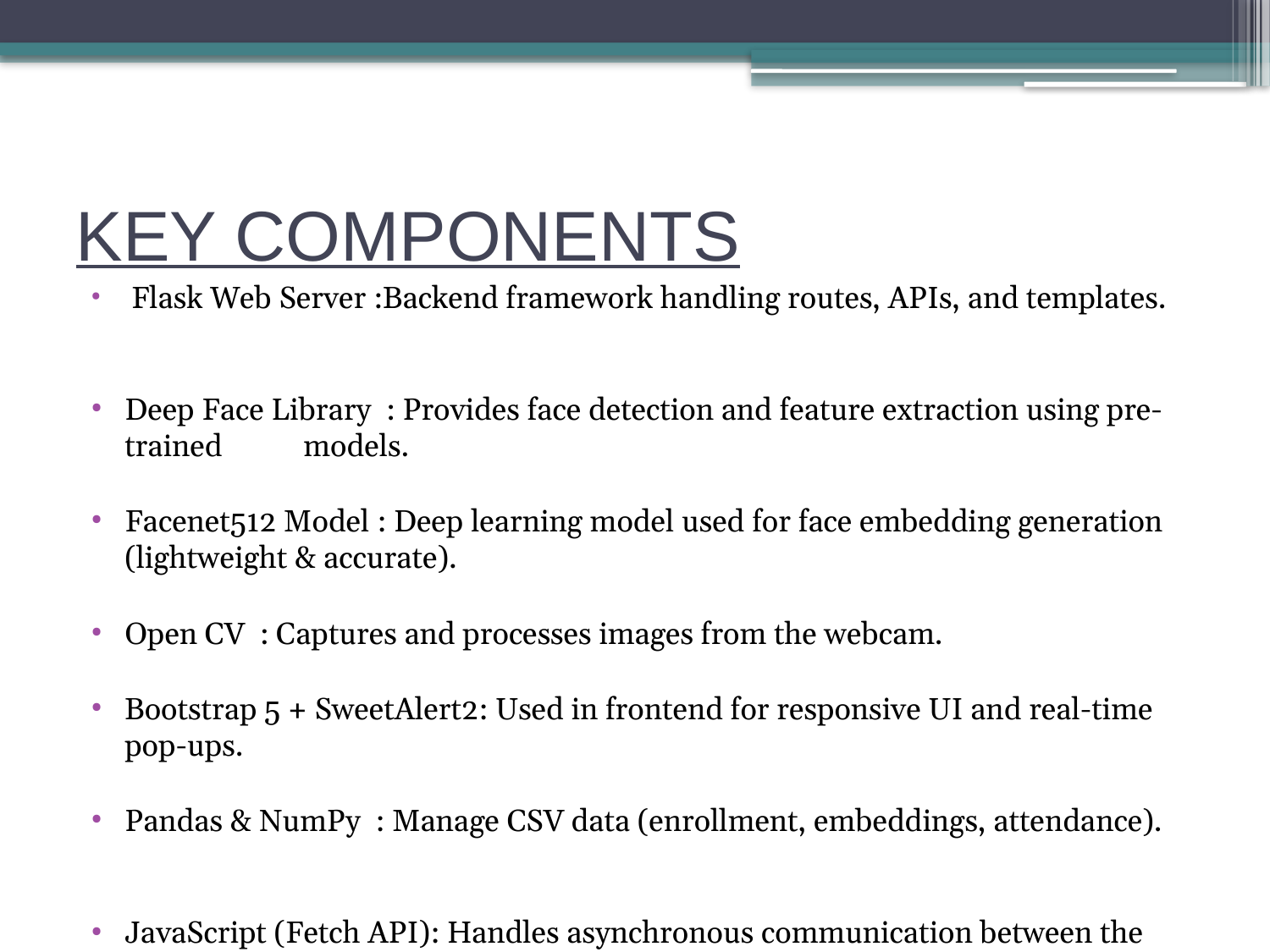

# KEY COMPONENTS

 Flask Web Server :Backend framework handling routes, APIs, and templates.

Deep Face Library  : Provides face detection and feature extraction using pre-trained           models.

Facenet512 Model : Deep learning model used for face embedding generation (lightweight & accurate).

Open CV  : Captures and processes images from the webcam.

Bootstrap 5 + SweetAlert2: Used in frontend for responsive UI and real-time pop-ups.

Pandas & NumPy  : Manage CSV data (enrollment, embeddings, attendance).

JavaScript (Fetch API): Handles asynchronous communication between the frontend and Flask API.